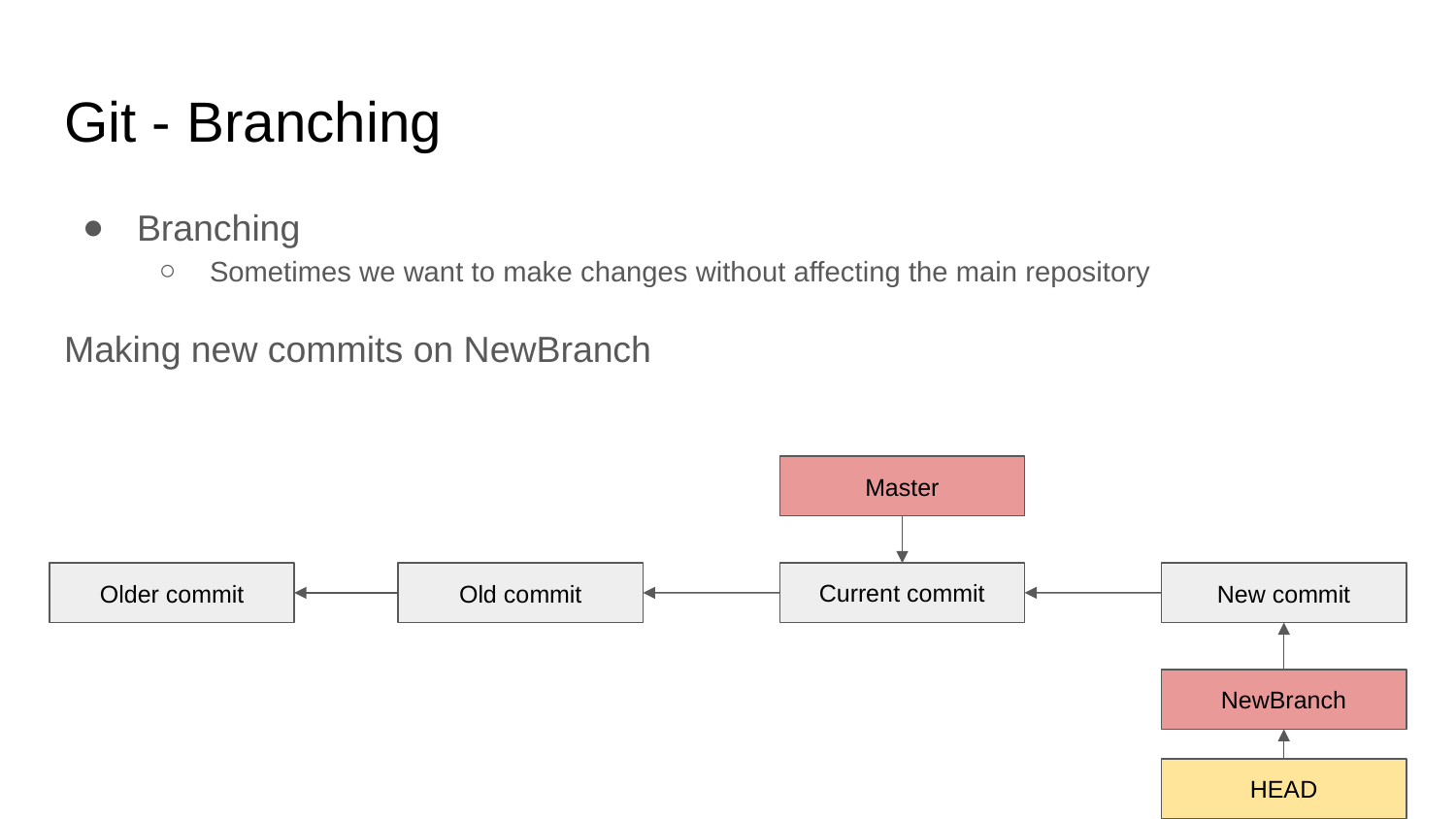

# Git - Branching
Branching
Sometimes we want to make changes without affecting the main repository
Making new commits on NewBranch

Master

Current commit

New commit

Older commit

Old commit

NewBranch

HEAD